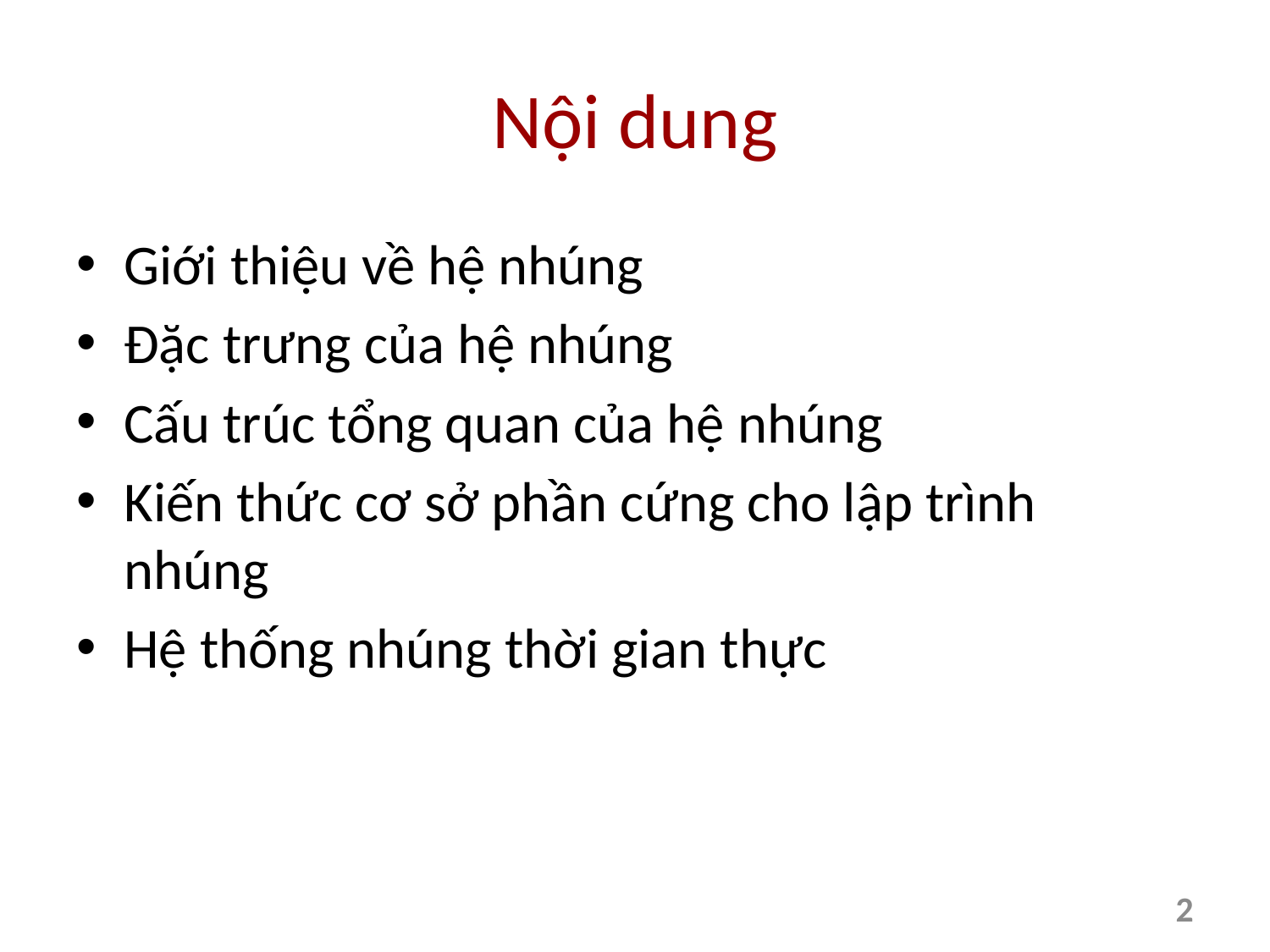

# Nội dung
Giới thiệu về hệ nhúng
Đặc trưng của hệ nhúng
Cấu trúc tổng quan của hệ nhúng
Kiến thức cơ sở phần cứng cho lập trình nhúng
Hệ thống nhúng thời gian thực
2